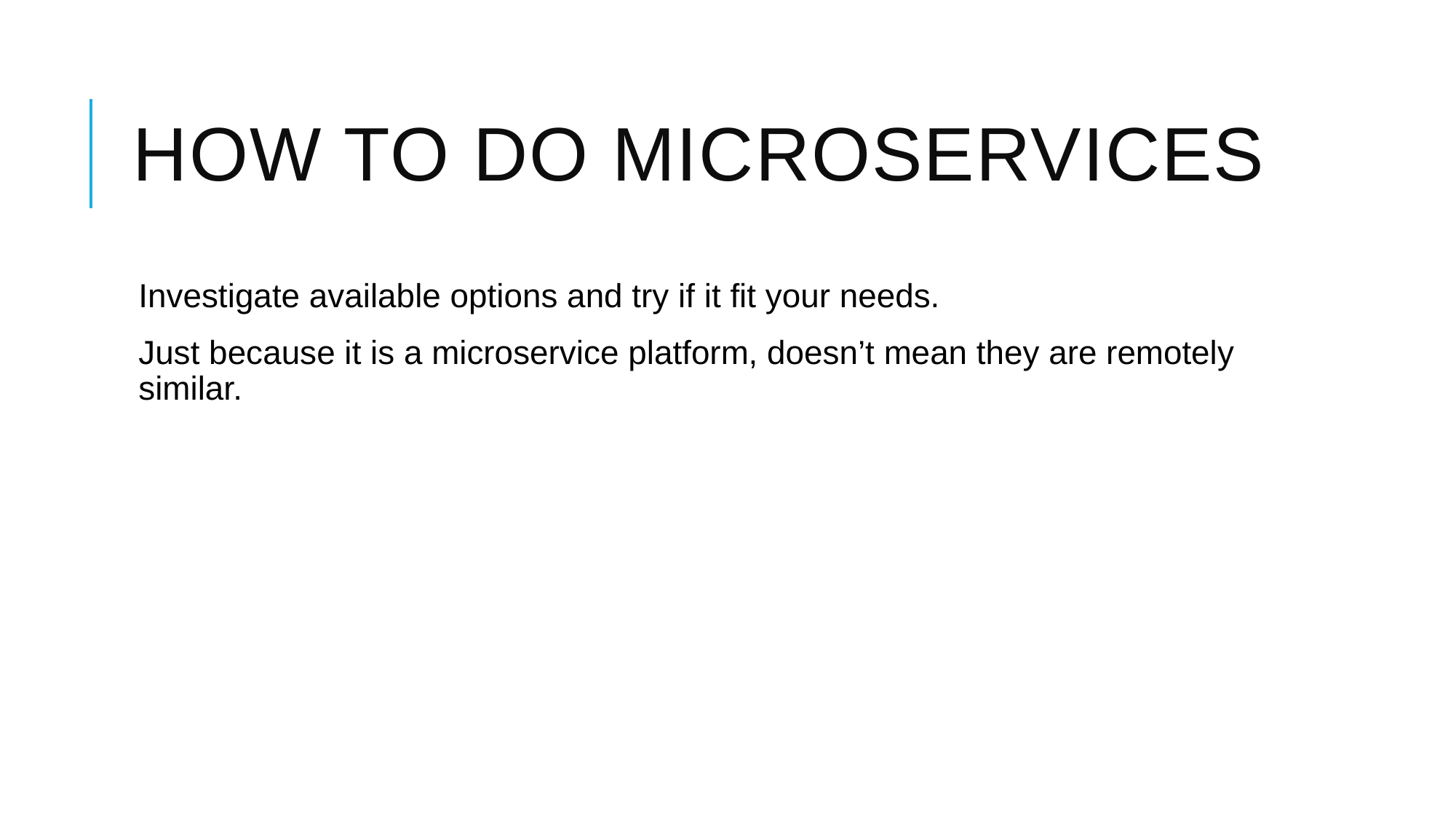

# How to do microservices
Investigate available options and try if it fit your needs.
Just because it is a microservice platform, doesn’t mean they are remotely similar.